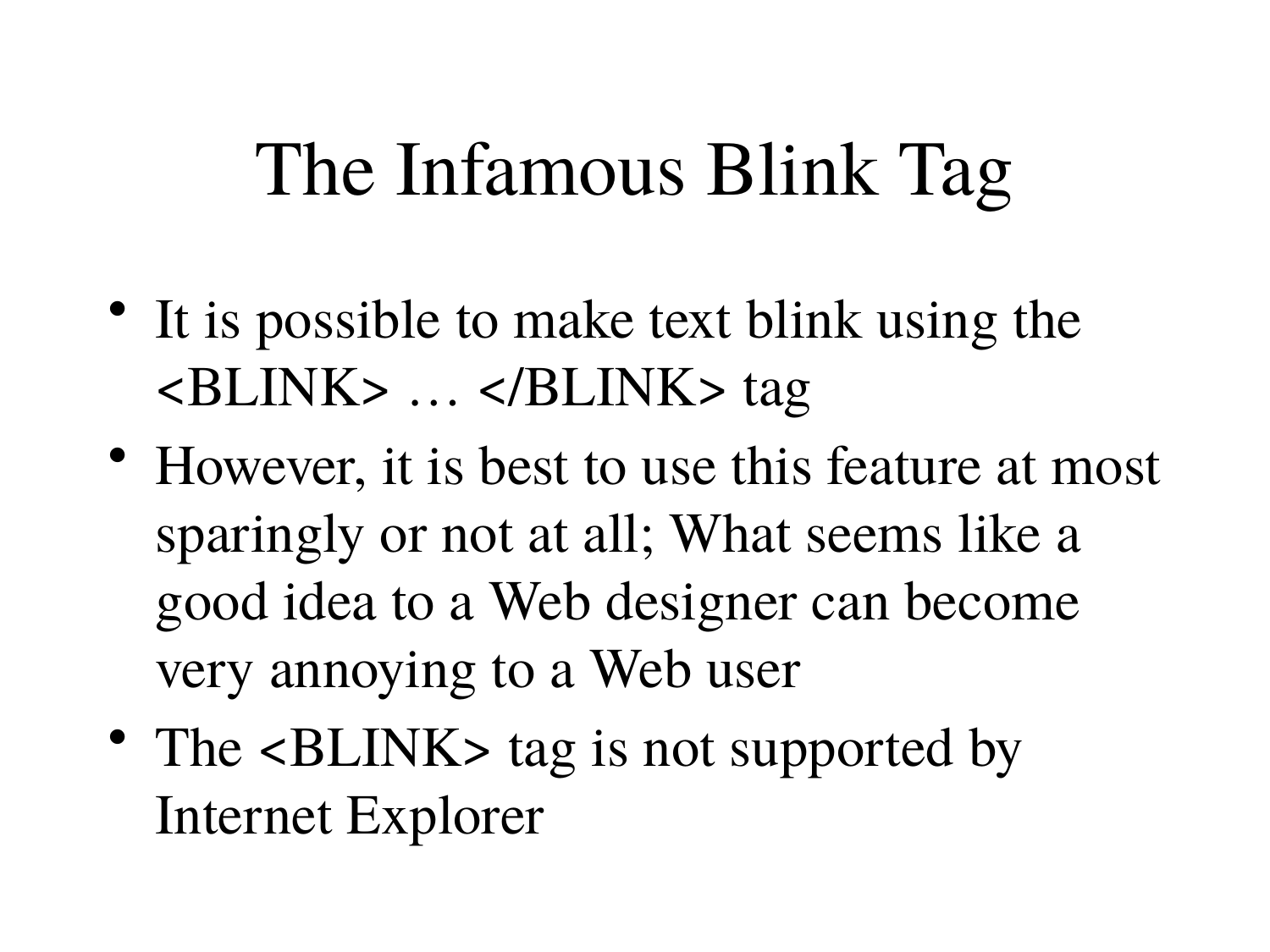

# The Infamous Blink Tag
It is possible to make text blink using the <BLINK> … </BLINK> tag
However, it is best to use this feature at most sparingly or not at all; What seems like a good idea to a Web designer can become very annoying to a Web user
The <BLINK> tag is not supported by Internet Explorer